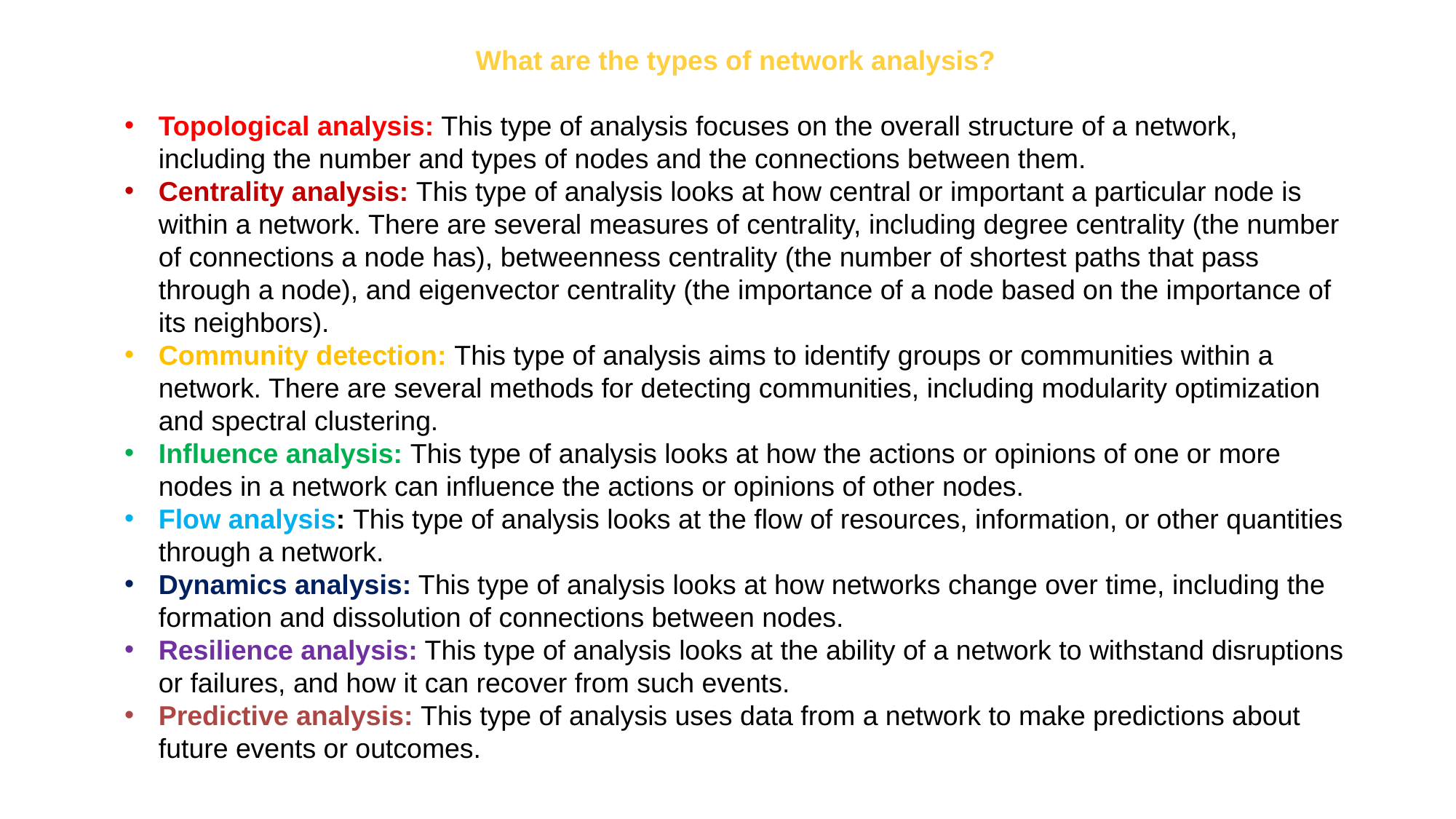

What are the types of network analysis?

Topological analysis: This type of analysis focuses on the overall structure of a network, including the number and types of nodes and the connections between them.
Centrality analysis: This type of analysis looks at how central or important a particular node is within a network. There are several measures of centrality, including degree centrality (the number of connections a node has), betweenness centrality (the number of shortest paths that pass through a node), and eigenvector centrality (the importance of a node based on the importance of its neighbors).
Community detection: This type of analysis aims to identify groups or communities within a network. There are several methods for detecting communities, including modularity optimization and spectral clustering.
Influence analysis: This type of analysis looks at how the actions or opinions of one or more nodes in a network can influence the actions or opinions of other nodes.
Flow analysis: This type of analysis looks at the flow of resources, information, or other quantities through a network.
Dynamics analysis: This type of analysis looks at how networks change over time, including the formation and dissolution of connections between nodes.
Resilience analysis: This type of analysis looks at the ability of a network to withstand disruptions or failures, and how it can recover from such events.
Predictive analysis: This type of analysis uses data from a network to make predictions about future events or outcomes.